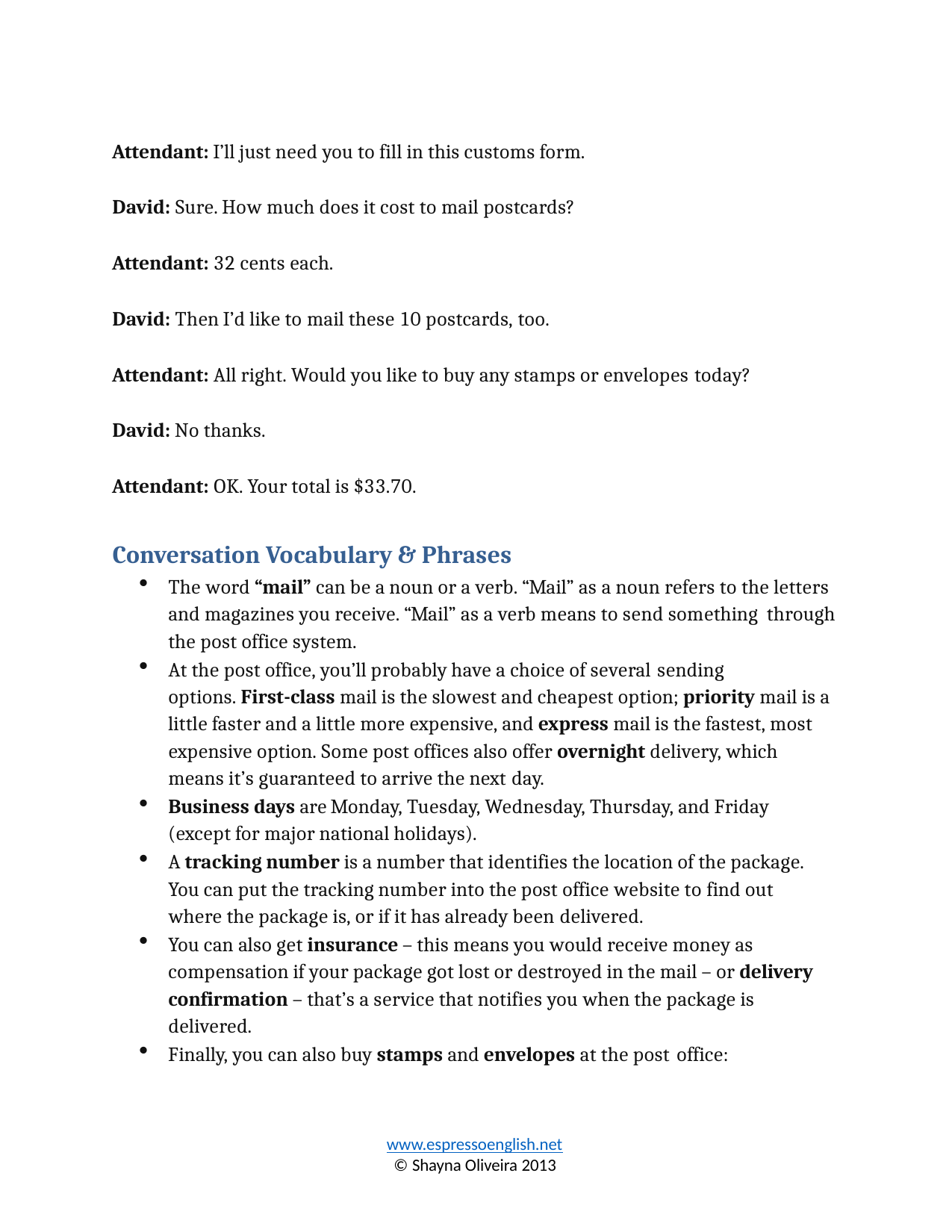

Attendant: I’ll just need you to fill in this customs form.

David: Sure. How much does it cost to mail postcards?

Attendant: 32 cents each.

David: Then I’d like to mail these 10 postcards, too.

Attendant: All right. Would you like to buy any stamps or envelopes today?

David: No thanks.

Attendant: OK. Your total is $33.70.

Conversation Vocabulary & Phrases
The word “mail” can be a noun or a verb. “Mail” as a noun refers to the letters  and magazines you receive. “Mail” as a verb means to send something  through the post office system.
At the post office, you’ll probably have a choice of several sending
options. First-class mail is the slowest and cheapest option; priority mail is a  little faster and a little more expensive, and express mail is the fastest, most  expensive option. Some post offices also offer overnight delivery, which  means it’s guaranteed to arrive the next day.
Business days are Monday, Tuesday, Wednesday, Thursday, and Friday  (except for major national holidays).
A tracking number is a number that identifies the location of the package.  You can put the tracking number into the post office website to find out  where the package is, or if it has already been delivered.
You can also get insurance – this means you would receive money as  compensation if your package got lost or destroyed in the mail – or delivery  confirmation – that’s a service that notifies you when the package is  delivered.
Finally, you can also buy stamps and envelopes at the post office:
www.espressoenglish.net
© Shayna Oliveira 2013